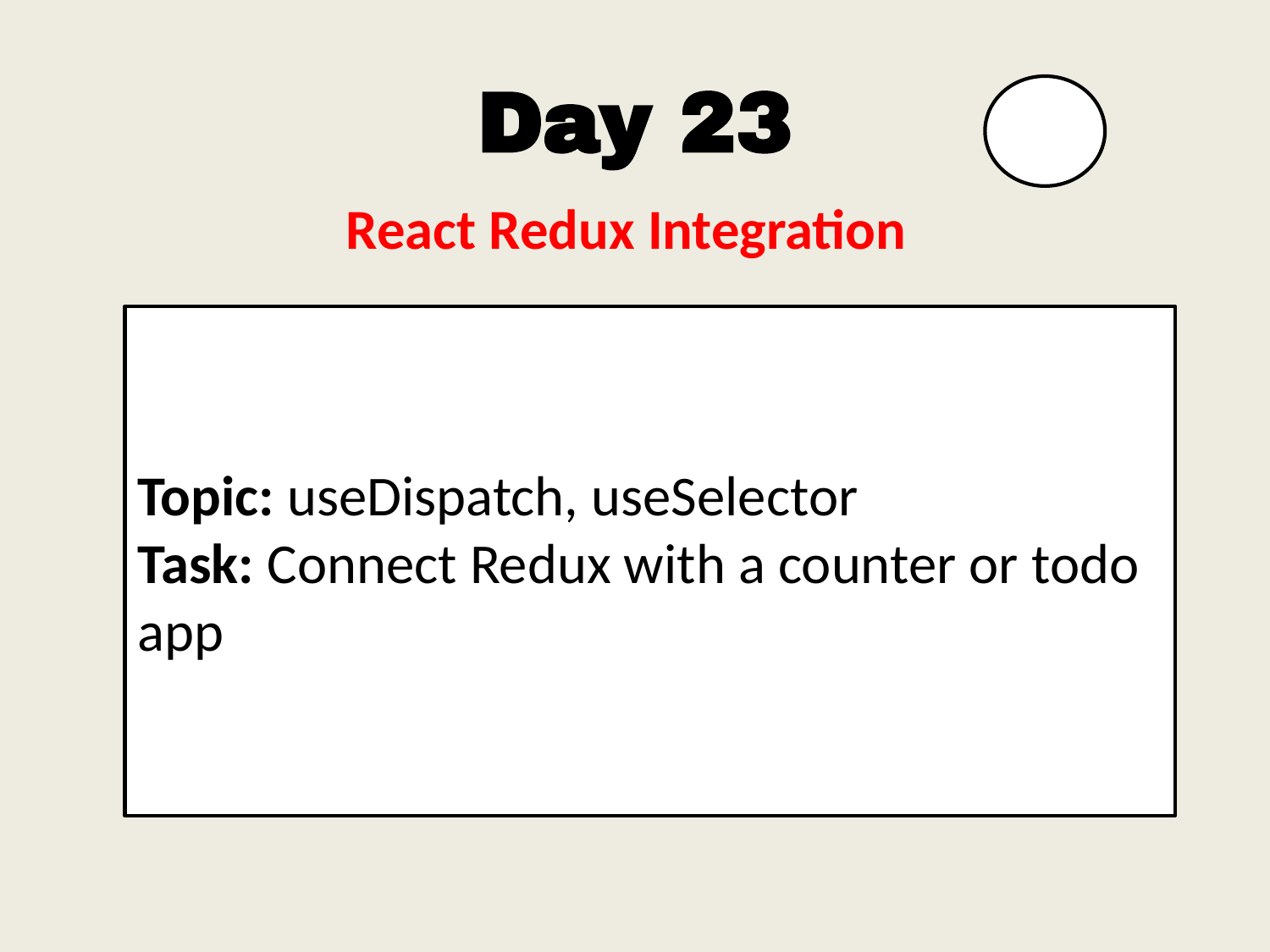

# Day 23

React Redux Integration
Topic: useDispatch, useSelector
Task: Connect Redux with a counter or todo app